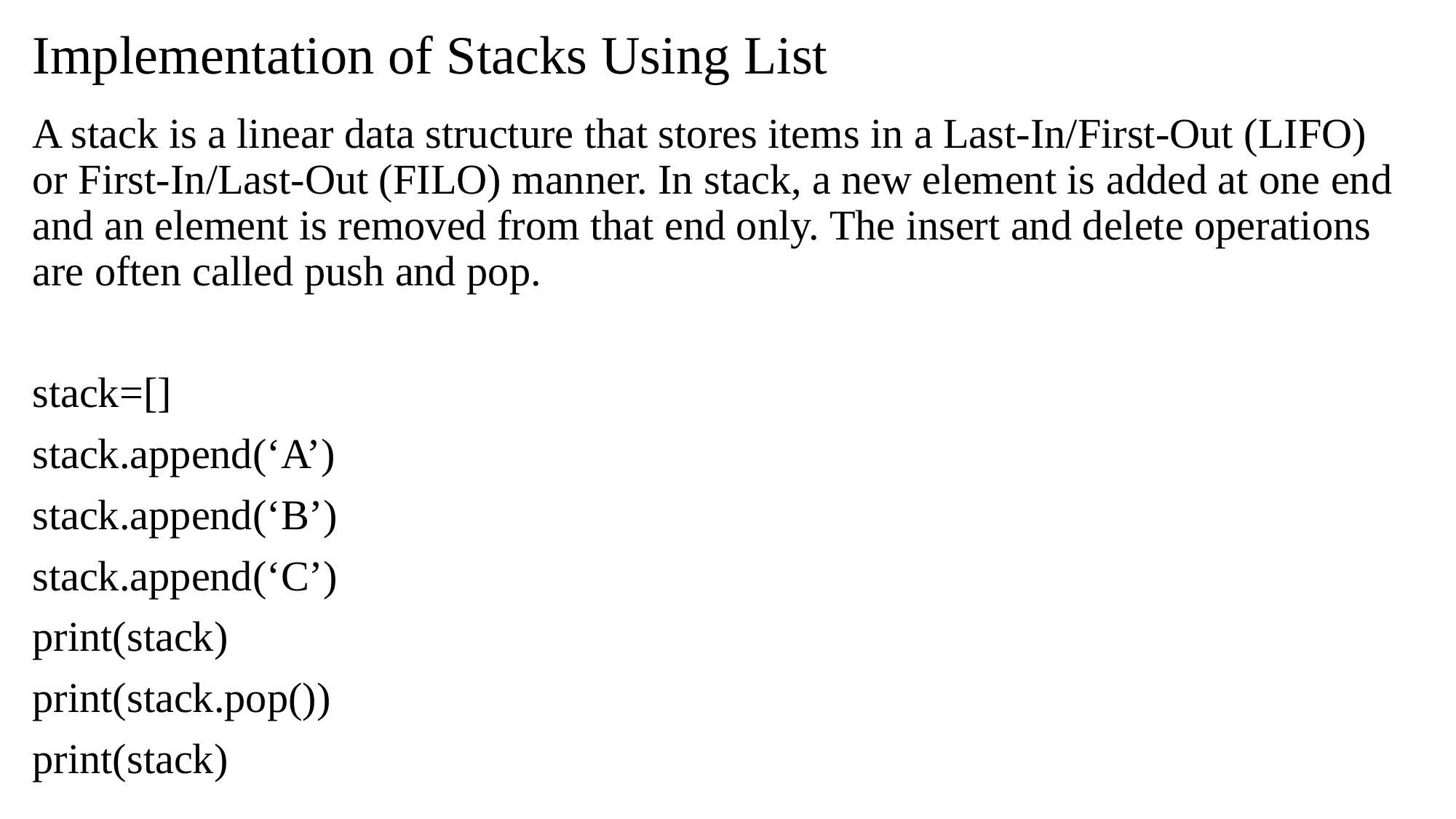

# Implementation of Stacks Using List
A stack is a linear data structure that stores items in a Last-In/First-Out (LIFO) or First-In/Last-Out (FILO) manner. In stack, a new element is added at one end and an element is removed from that end only. The insert and delete operations are often called push and pop.

stack=[]
stack.append(‘A’)
stack.append(‘B’)
stack.append(‘C’)
print(stack)
print(stack.pop())
print(stack)